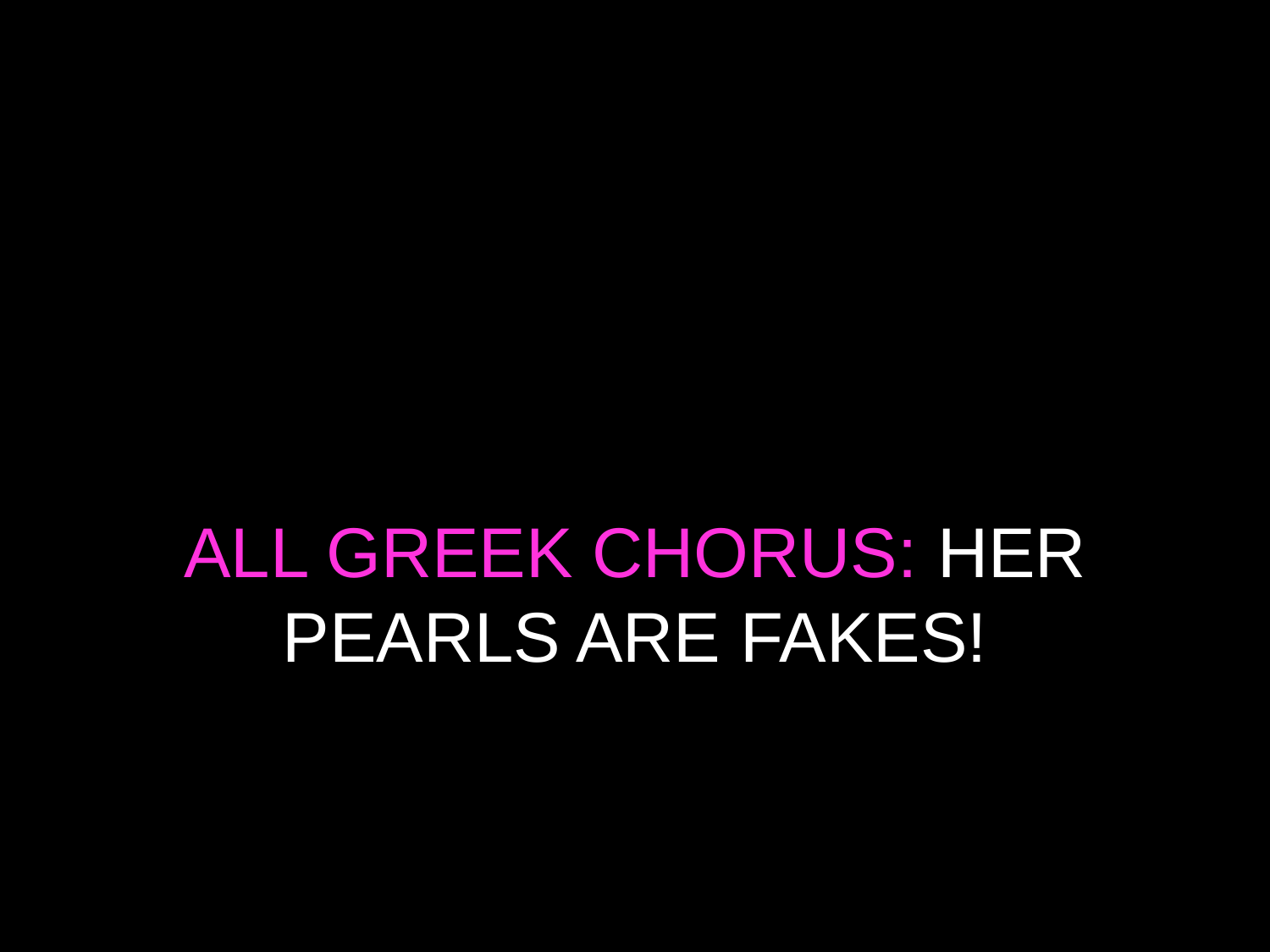

# ALL GREEK CHORUS: HER PEARLS ARE FAKES!